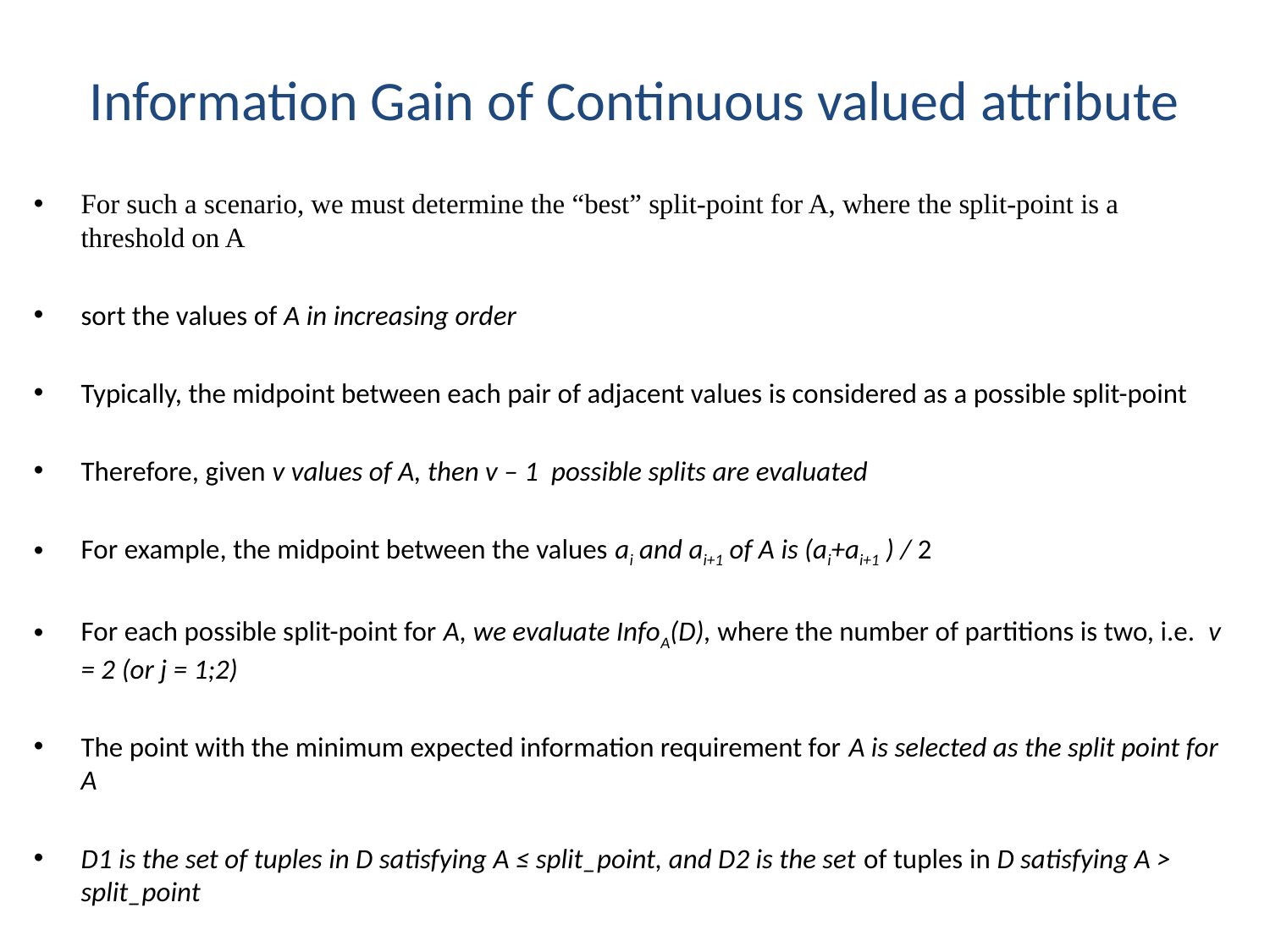

# Information Gain of Continuous valued attribute
For such a scenario, we must determine the “best” split-point for A, where the split-point is a threshold on A

sort the values of A in increasing order

Typically, the midpoint between each pair of adjacent values is considered as a possible split-point

Therefore, given v values of A, then v – 1  possible splits are evaluated

For example, the midpoint between the values ai and ai+1 of A is (ai+ai+1 ) / 2

For each possible split-point for A, we evaluate InfoA(D), where the number of partitions is two, i.e.  v = 2 (or j = 1;2)

The point with the minimum expected information requirement for A is selected as the split point for A

D1 is the set of tuples in D satisfying A ≤ split_point, and D2 is the set of tuples in D satisfying A > split_point